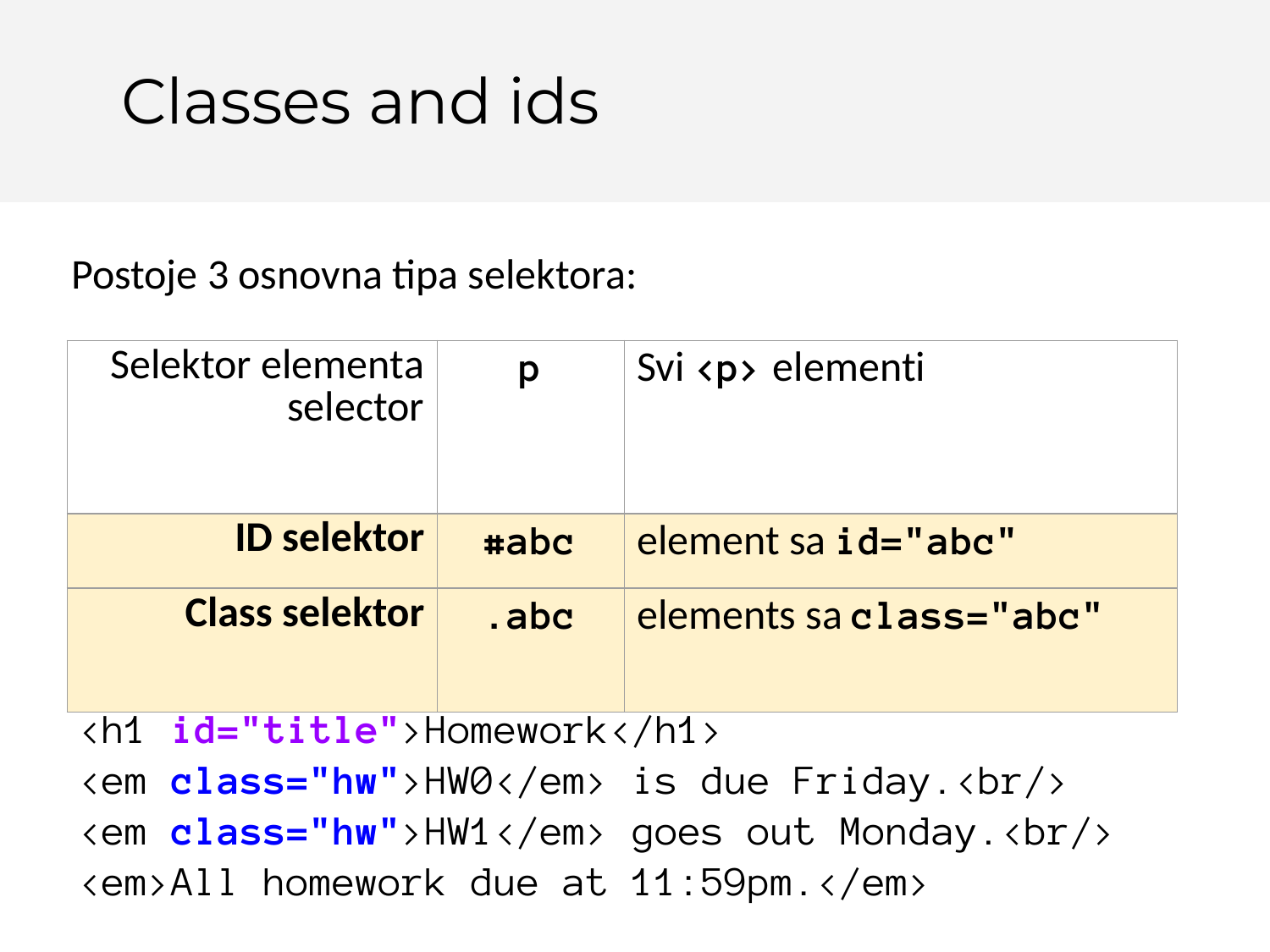

Classes and ids
Postoje 3 osnovna tipa selektora:
| Selektor elementa selector | p | Svi <p> elementi |
| --- | --- | --- |
| ID selektor | #abc | element sa id="abc" |
| Class selektor | .abc | elements sa class="abc" |
<h1 id="title">Homework</h1>
<em class="hw">HW0</em> is due Friday.<br/>
<em class="hw">HW1</em> goes out Monday.<br/>
<em>All homework due at 11:59pm.</em>